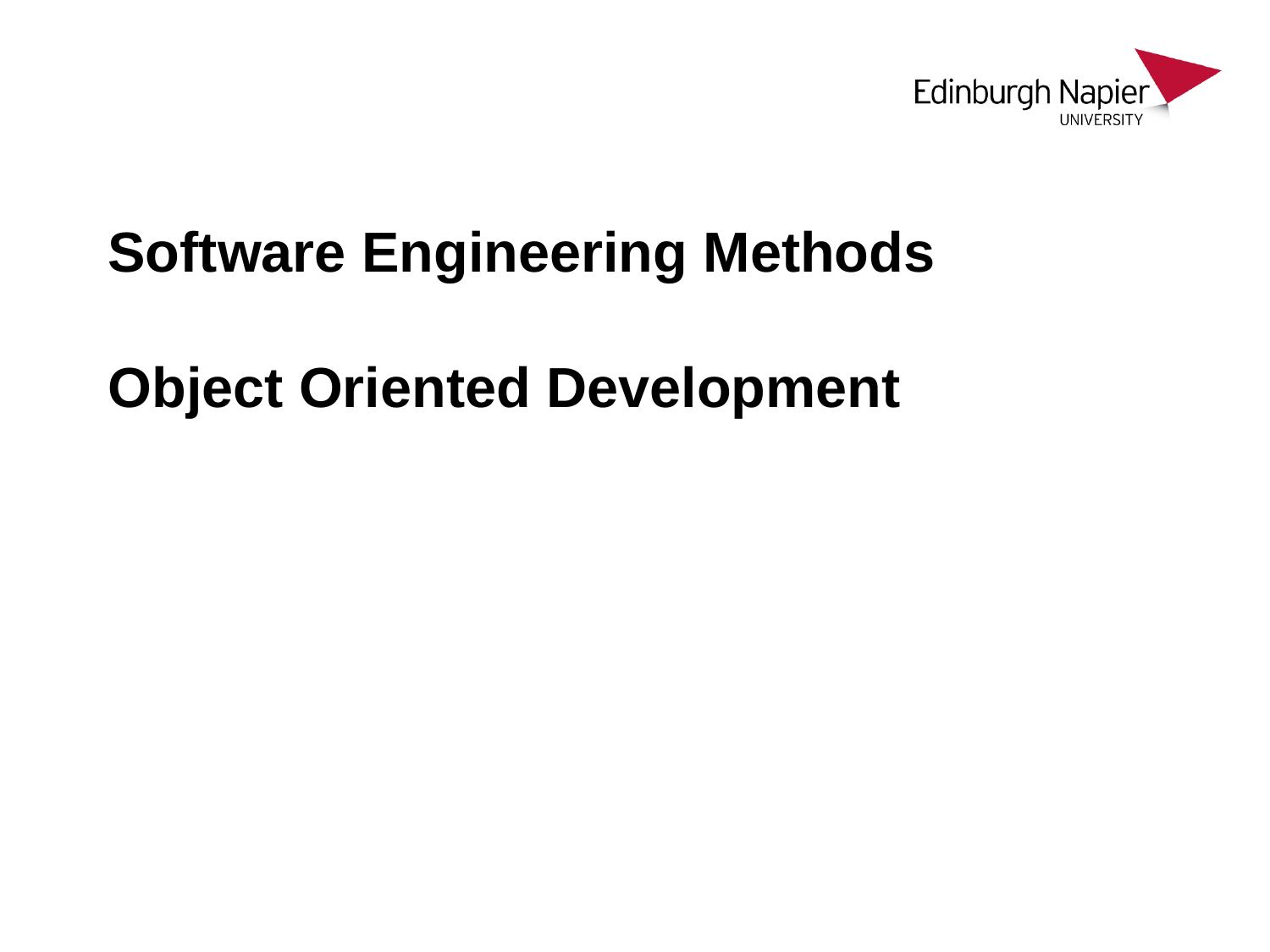

# Software Engineering Methods Object Oriented Development